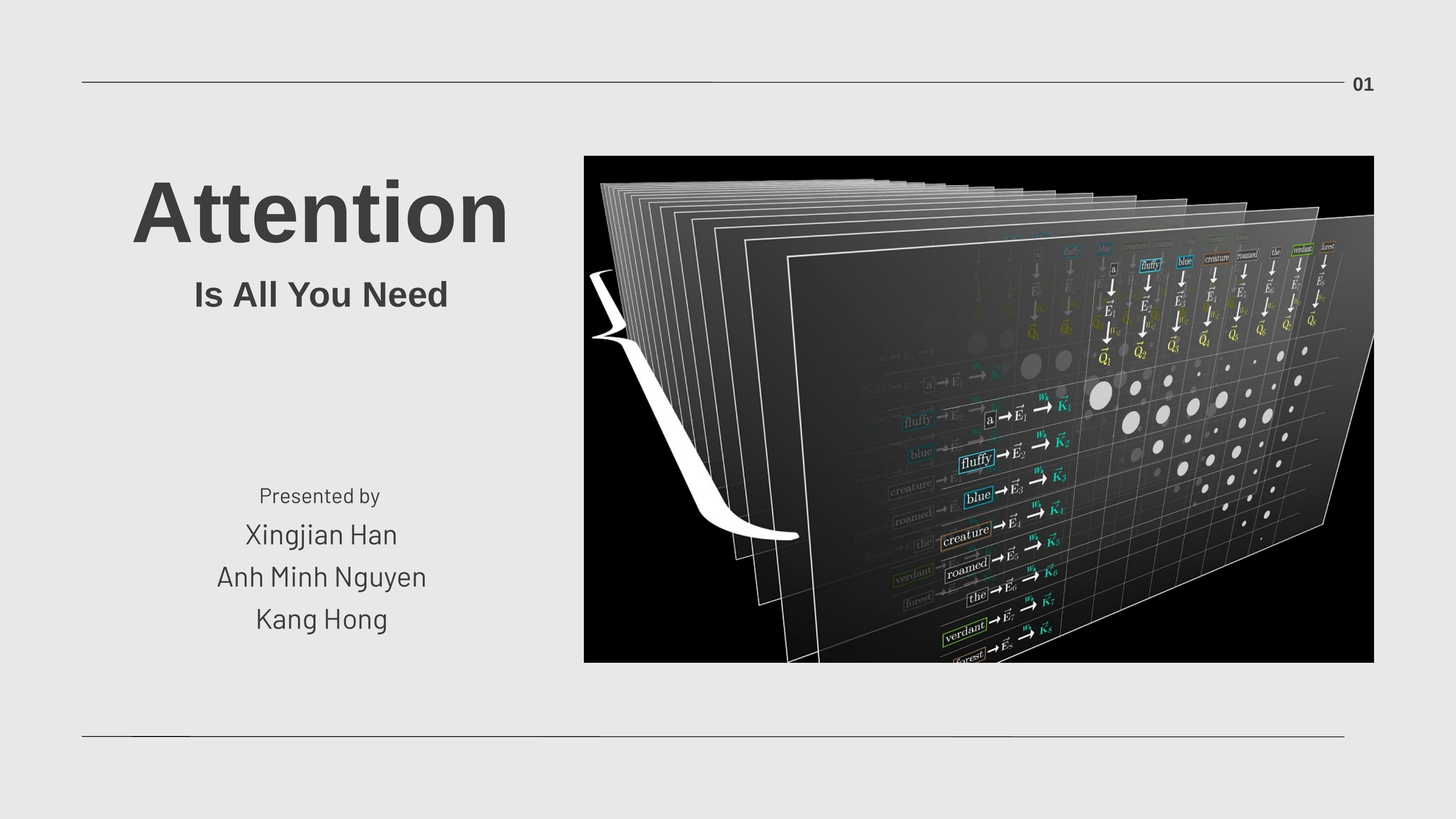

01

Attention

Is All You Need
Presented by
Xingjian Han
Anh Minh Nguyen
Kang Hong